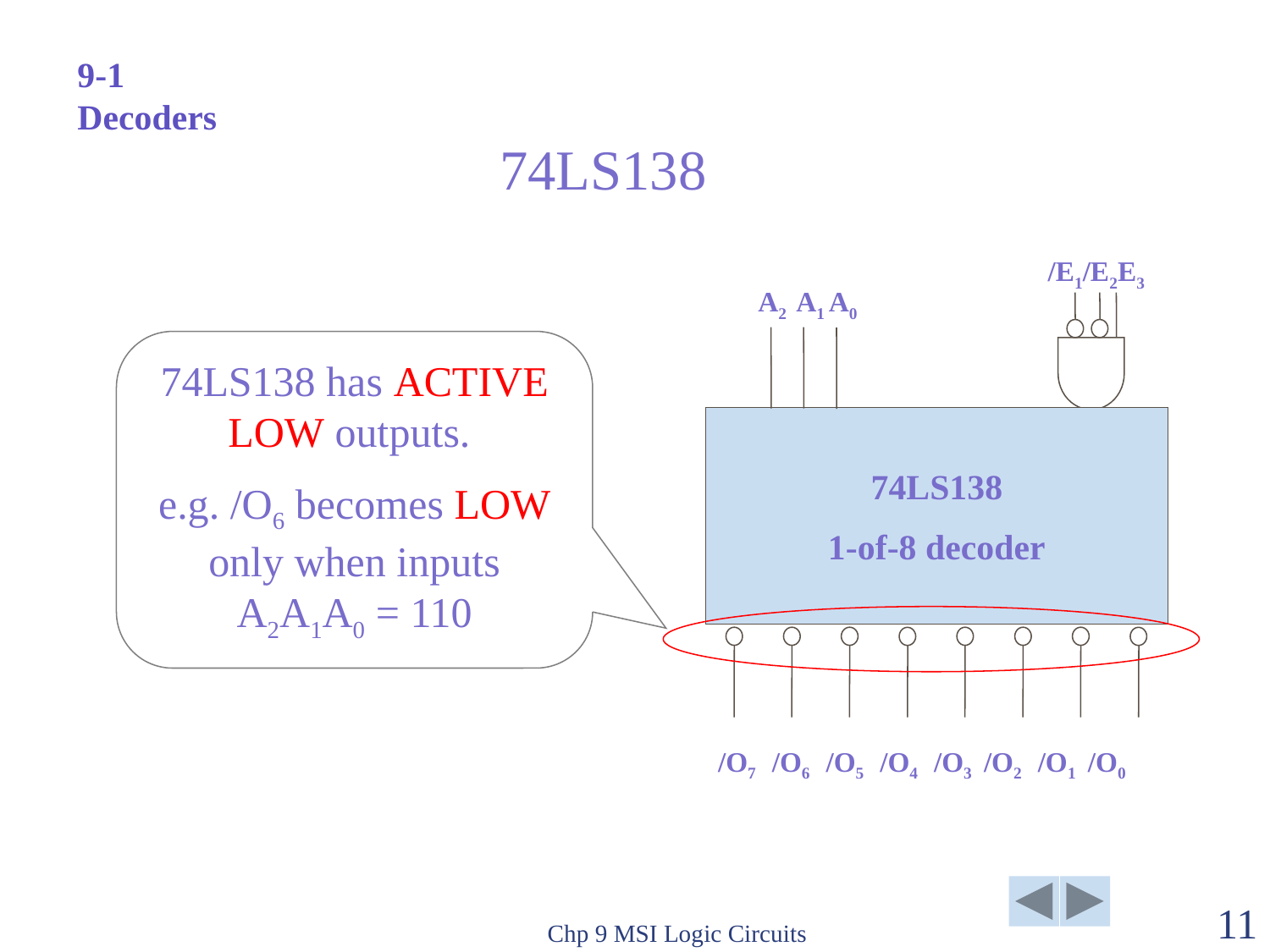

9-1 Decoders
# 74LS138
/E1/E2E3
A2  A1 A0

74LS138 has ACTIVE LOW outputs.
e.g. /O6 becomes LOW only when inputs A2A1A0 = 110

74LS138
1-of-8 decoder

/O7    /O6    /O5    /O4    /O3   /O2    /O1   /O0
Chp 9 MSI Logic Circuits
11